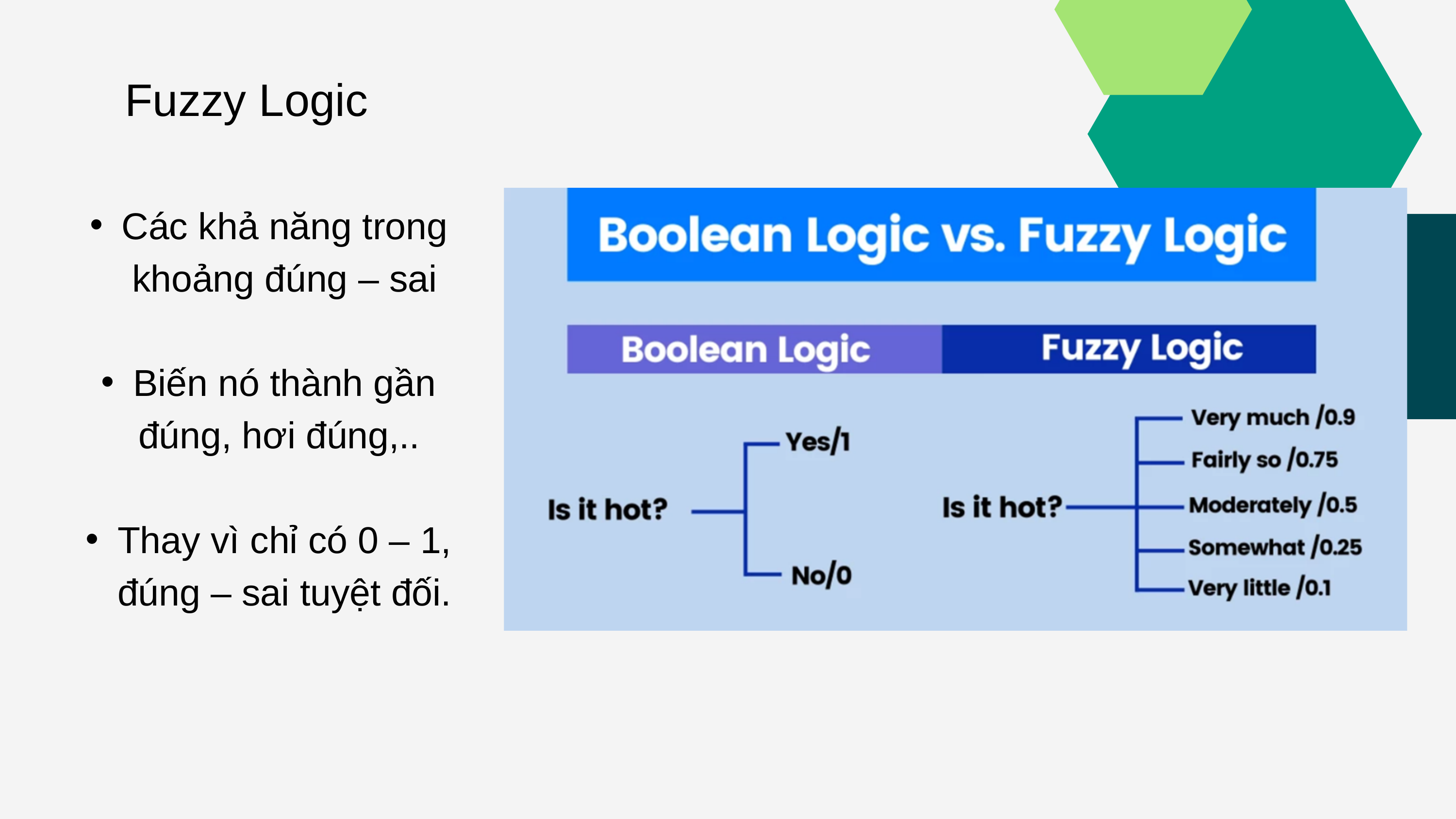

Fuzzy Logic

Các khả năng trong khoảng đúng – sai

Biến nó thành gần đúng, hơi đúng,..

Thay vì chỉ có 0 – 1, đúng – sai tuyệt đối.